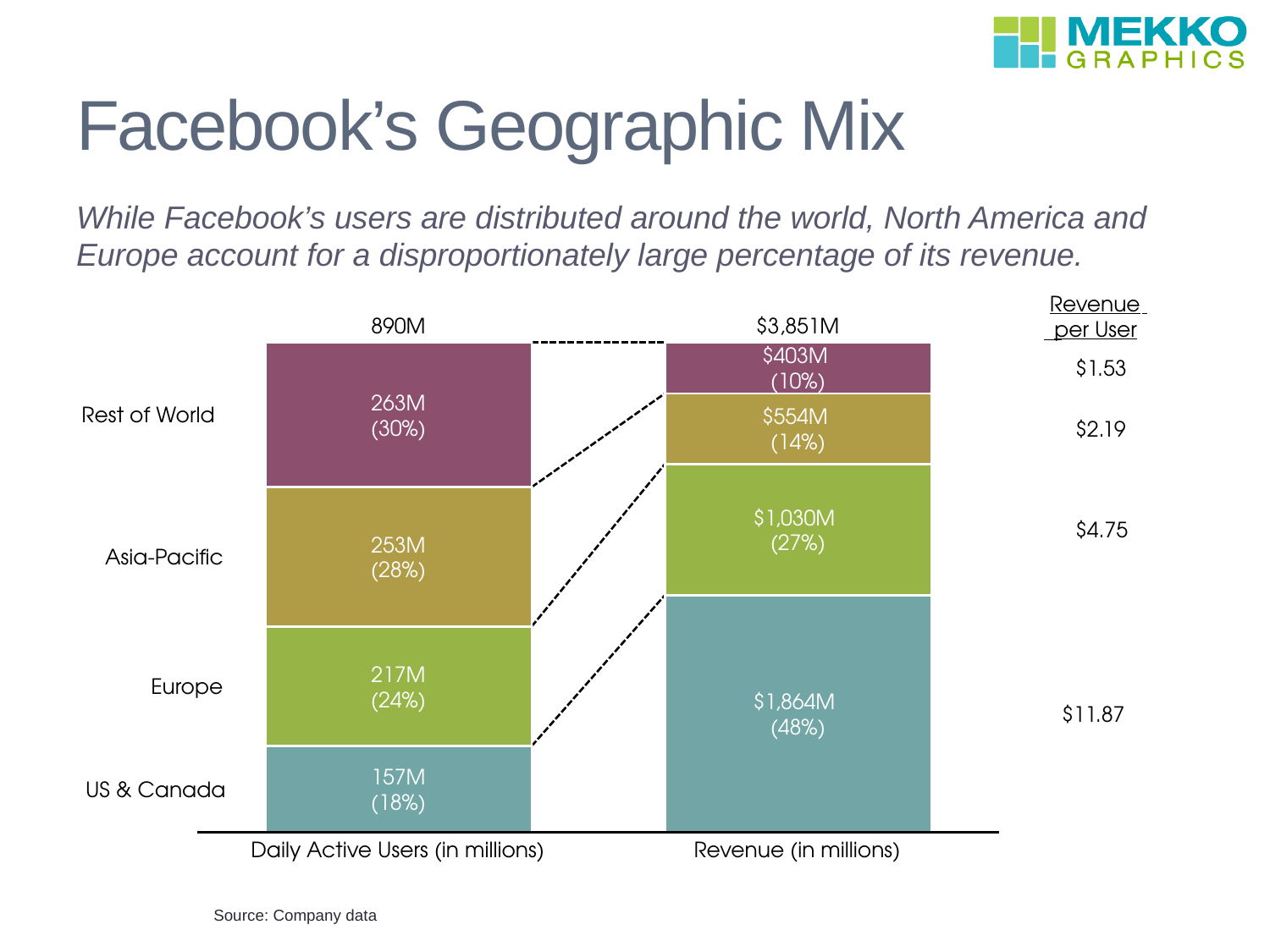

# Facebook’s Geographic Mix
While Facebook’s users are distributed around the world, North America and Europe account for a disproportionately large percentage of its revenue.

Source: Company data